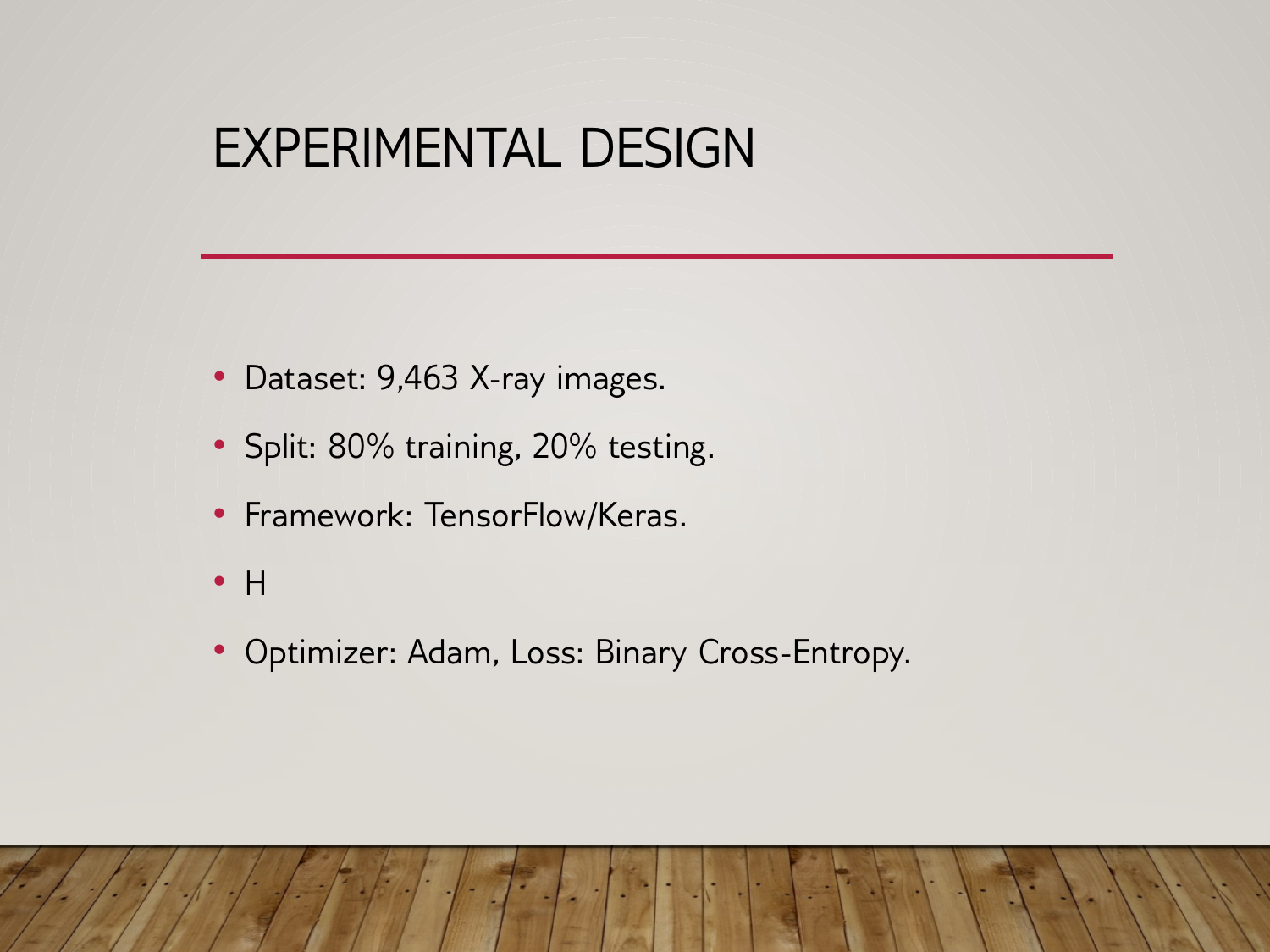

# Experimental Design

Dataset: 9,463 X-ray images.
Split: 80% training, 20% testing.
Framework: TensorFlow/Keras.
H
Optimizer: Adam, Loss: Binary Cross-Entropy.